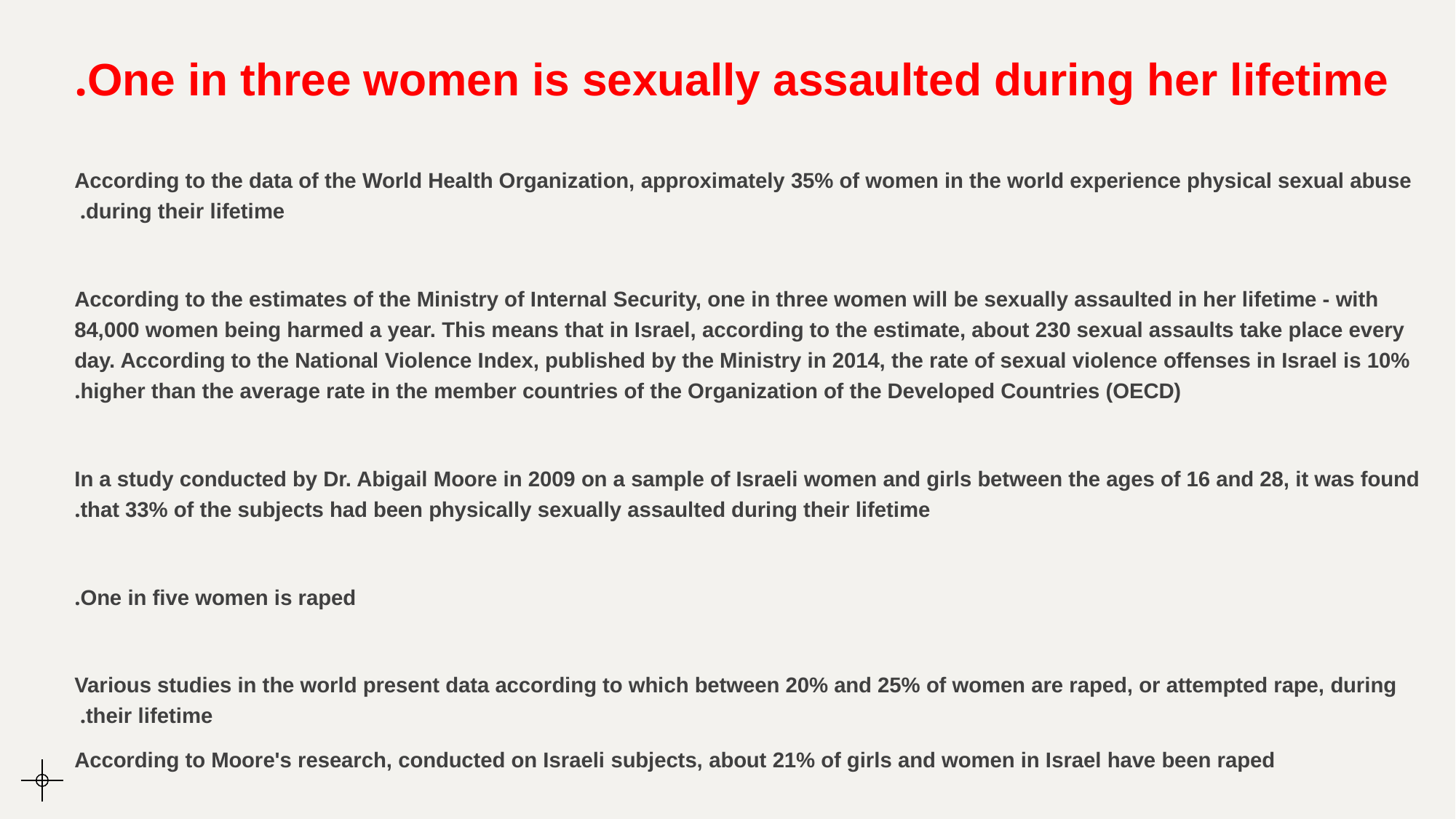

One in three women is sexually assaulted during her lifetime.

According to the data of the World Health Organization, approximately 35% of women in the world experience physical sexual abuse during their lifetime.

According to the estimates of the Ministry of Internal Security, one in three women will be sexually assaulted in her lifetime - with 84,000 women being harmed a year. This means that in Israel, according to the estimate, about 230 sexual assaults take place every day. According to the National Violence Index, published by the Ministry in 2014, the rate of sexual violence offenses in Israel is 10% higher than the average rate in the member countries of the Organization of the Developed Countries (OECD).

In a study conducted by Dr. Abigail Moore in 2009 on a sample of Israeli women and girls between the ages of 16 and 28, it was found that 33% of the subjects had been physically sexually assaulted during their lifetime.

One in five women is raped.

Various studies in the world present data according to which between 20% and 25% of women are raped, or attempted rape, during their lifetime.
According to Moore's research, conducted on Israeli subjects, about 21% of girls and women in Israel have been raped